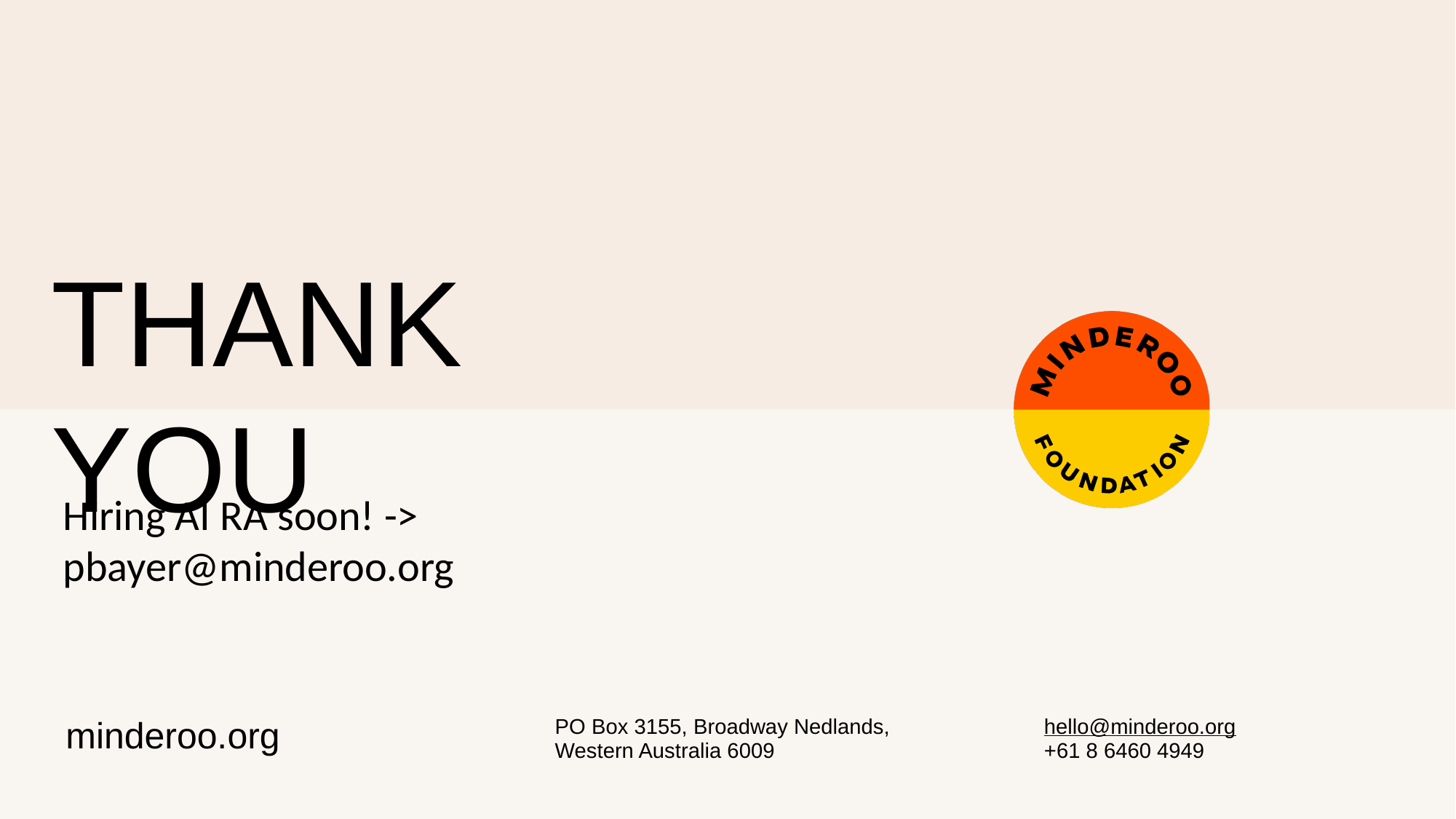

Hiring AI RA soon! -> pbayer@minderoo.org
PO Box 3155, Broadway Nedlands, Western Australia 6009
hello@minderoo.org
+61 8 6460 4949
minderoo.org